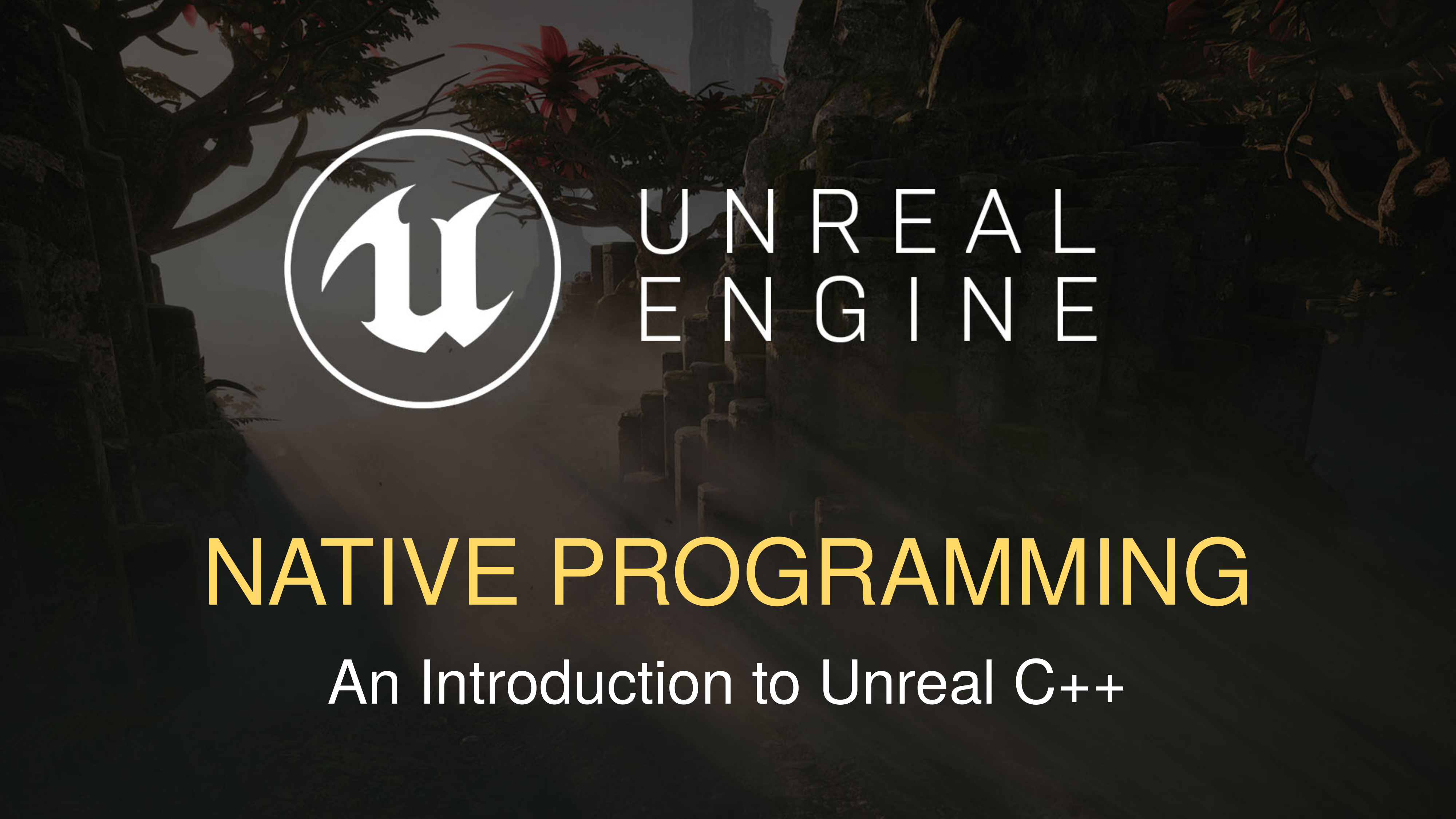

Native Programming
An Introduction to Unreal C++